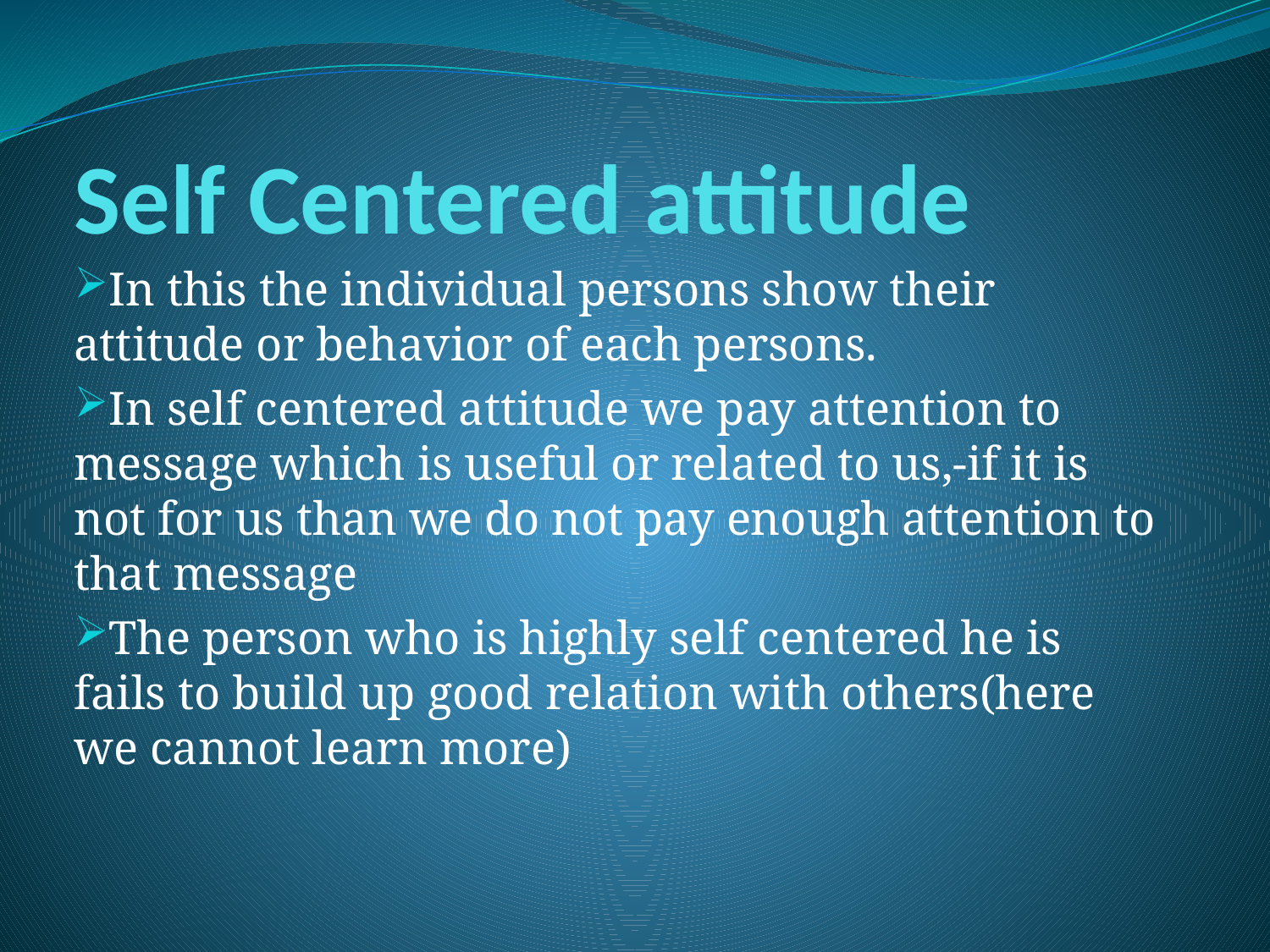

# Self Centered attitude
In this the individual persons show their attitude or behavior of each persons.
In self centered attitude we pay attention to message which is useful or related to us,-if it is not for us than we do not pay enough attention to that message
The person who is highly self centered he is fails to build up good relation with others(here we cannot learn more)